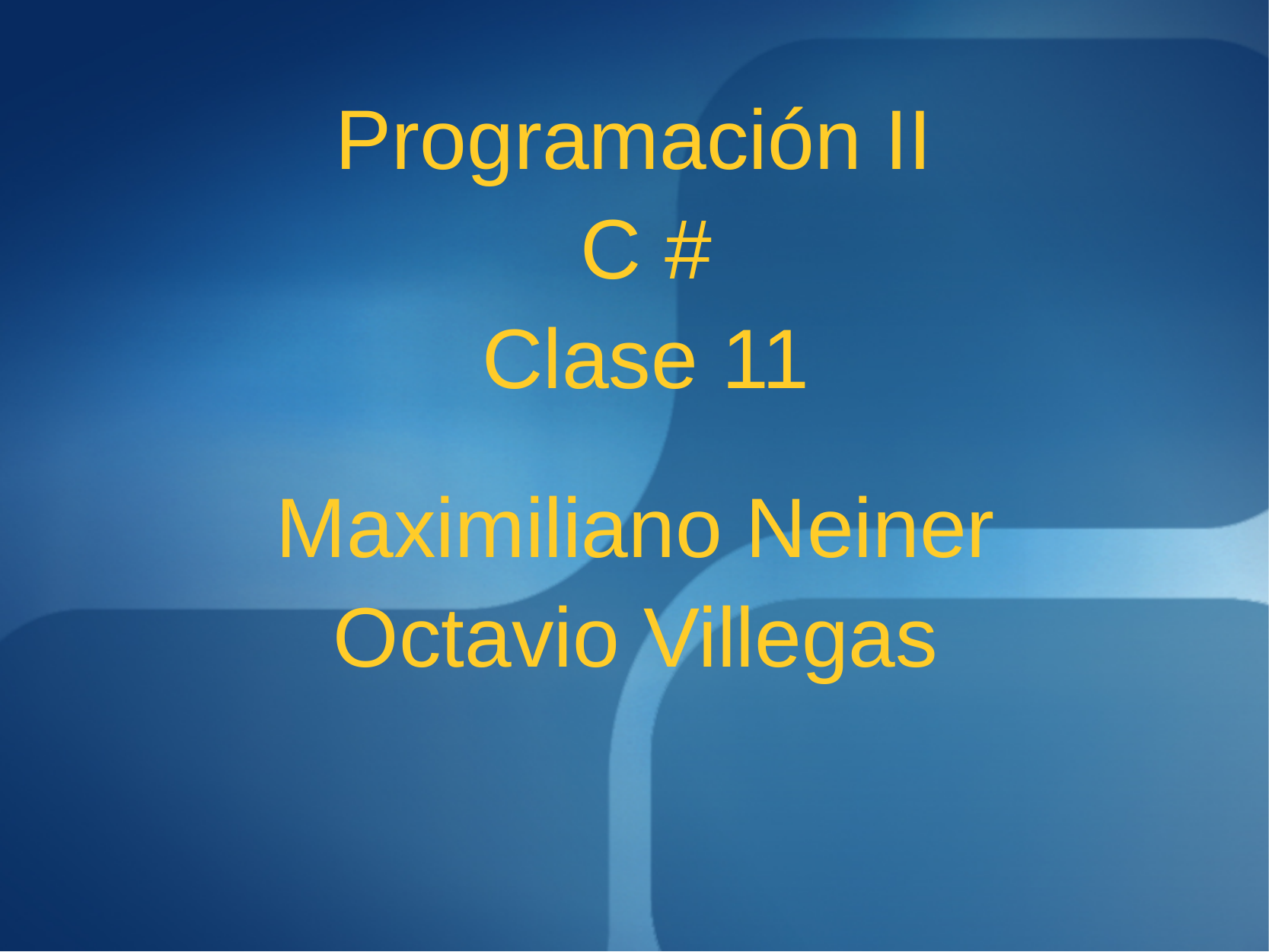

Programación II
C #
Clase 11
# Maximiliano Neiner Octavio Villegas